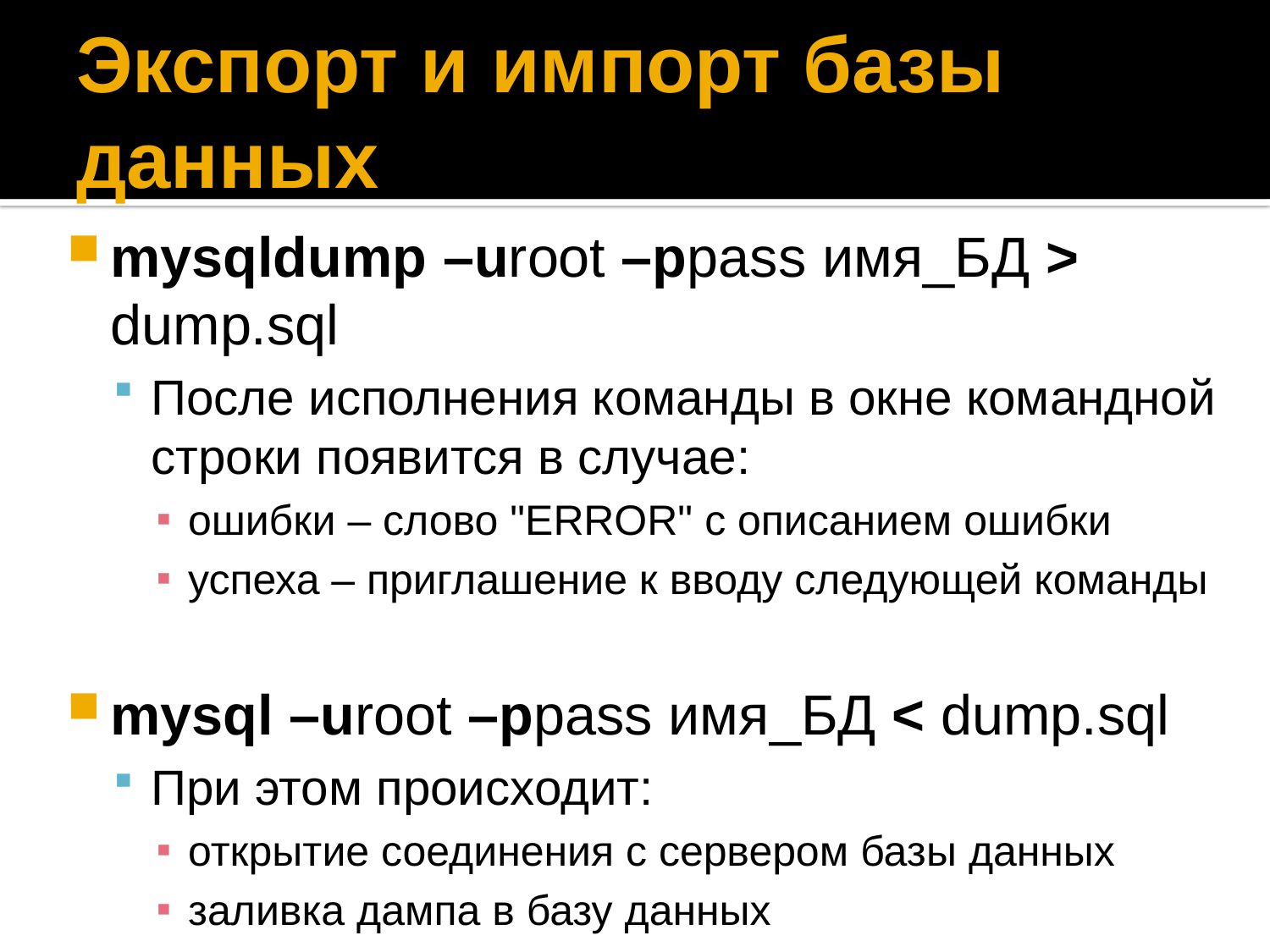

# Экспорт и импорт базы данных
mysqldump –uroot –ppass имя_БД > dump.sql
После исполнения команды в окне командной строки появится в случае:
ошибки – слово "ERROR" с описанием ошибки
успеха – приглашение к вводу следующей команды

mysql –uroot –ppass имя_БД < dump.sql
При этом происходит:
открытие соединения с сервером базы данных
заливка дампа в базу данных
закрытие соединения с сервером базы данных